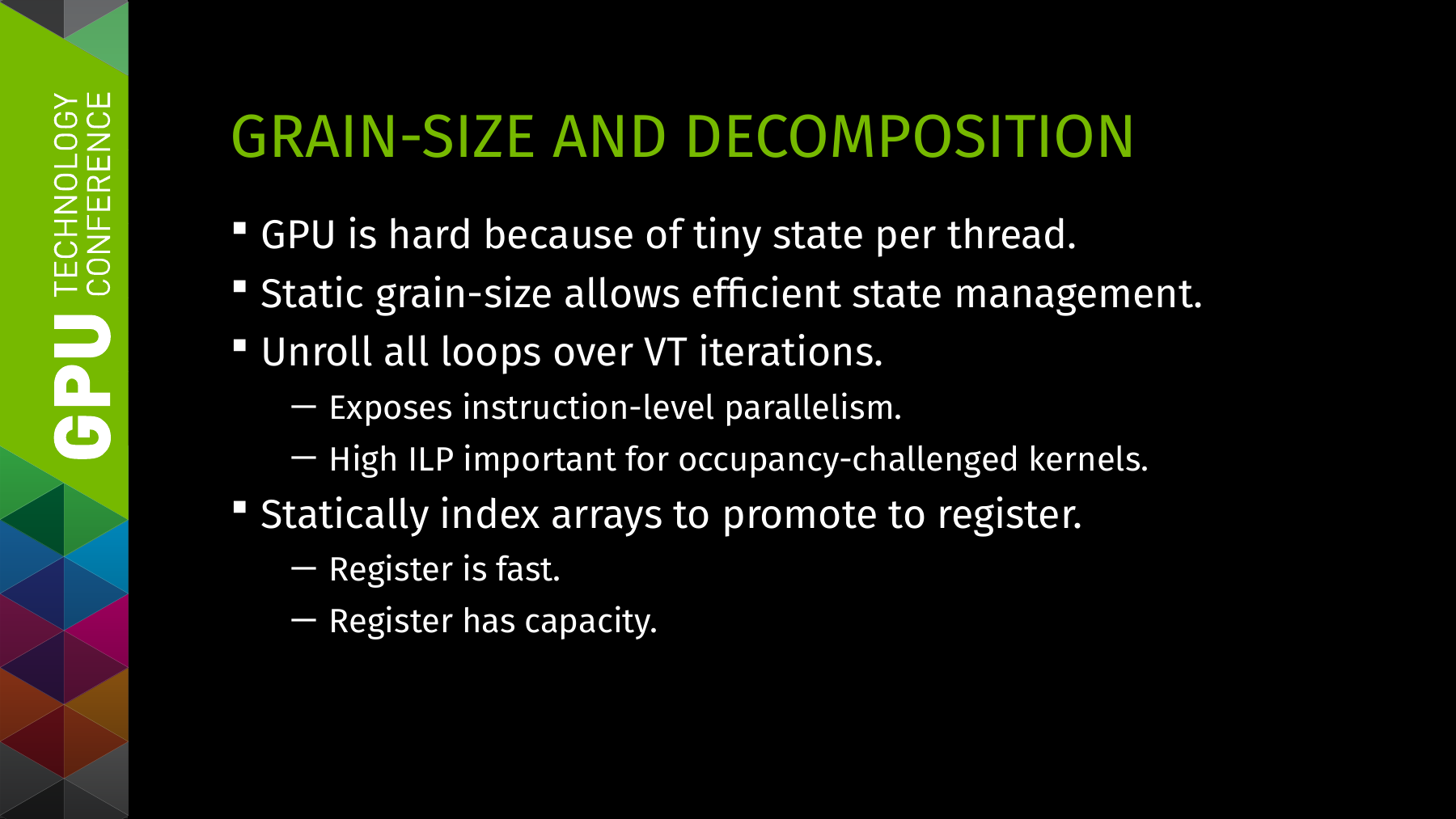

# Grain-size and decomposition
GPU is hard because of tiny state per thread.
Static grain-size allows efficient state management.
Unroll all loops over VT iterations.
Exposes instruction-level parallelism.
High ILP important for occupancy-challenged kernels.
Statically index arrays to promote to register.
Register is fast.
Register has capacity.